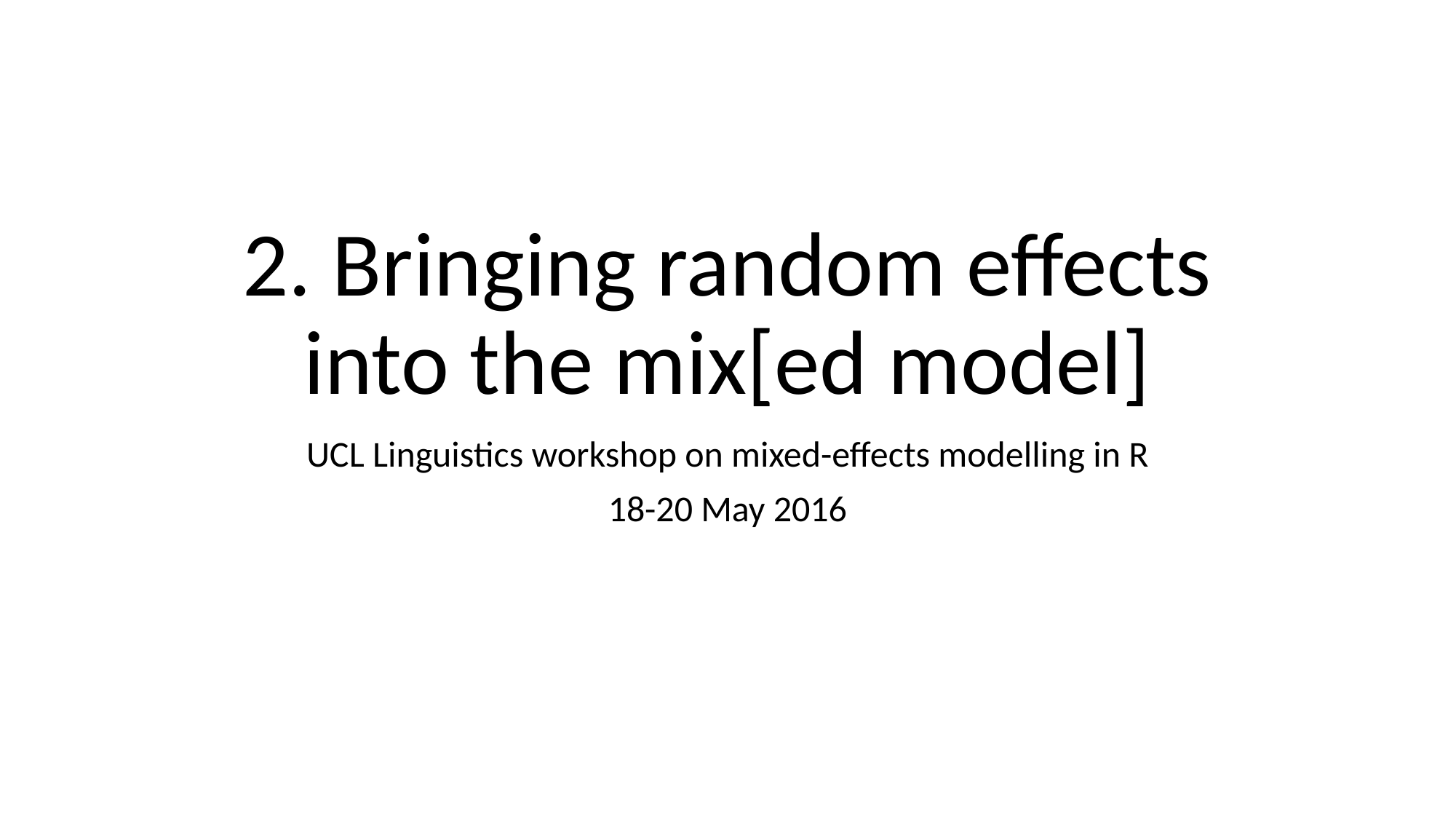

# 2. Bringing random effects into the mix[ed model]
UCL Linguistics workshop on mixed-effects modelling in R
18-20 May 2016